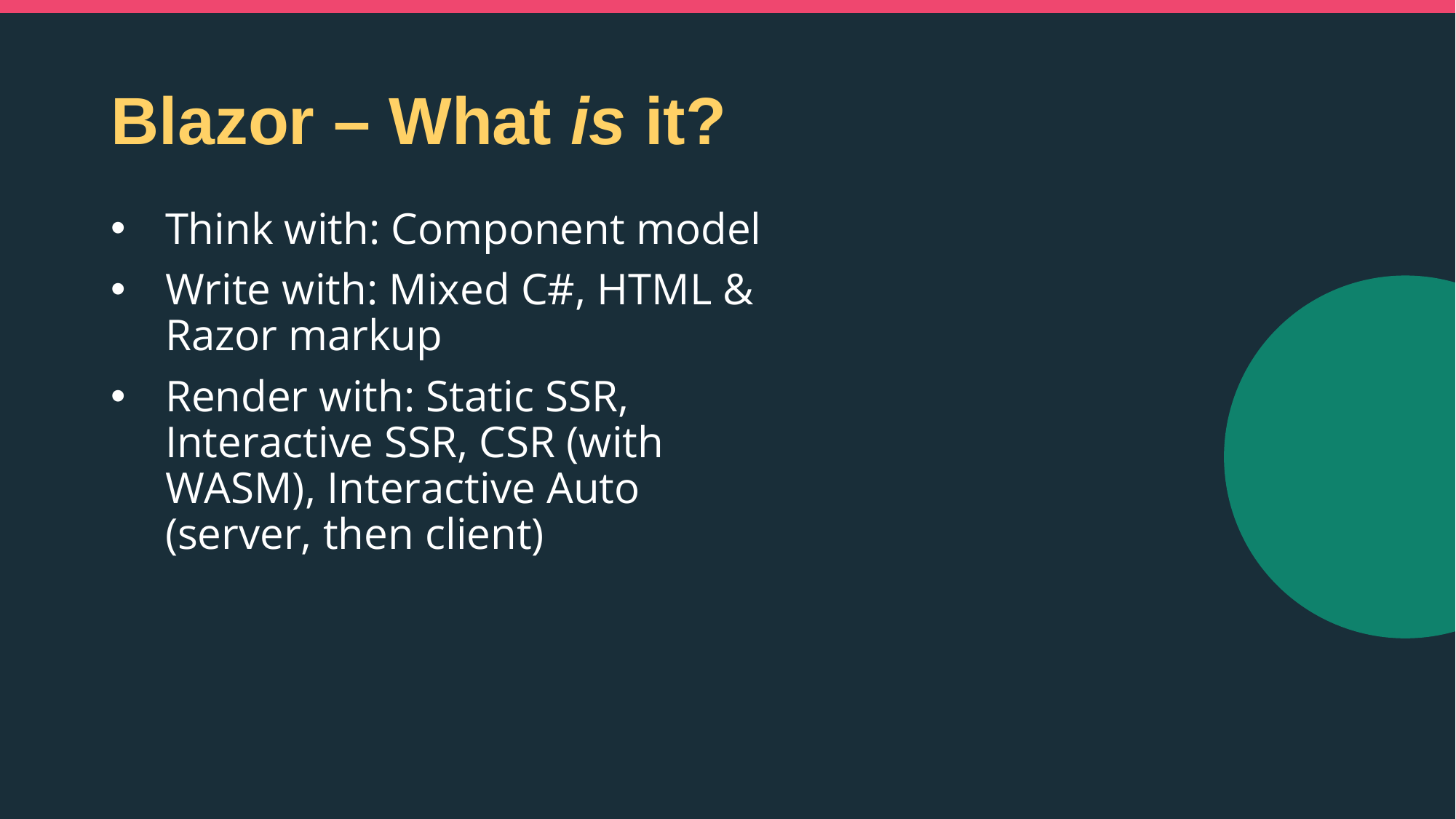

# Blazor – What is it?

Think with: Component model
Write with: Mixed C#, HTML & Razor markup
Render with: Static SSR, Interactive SSR, CSR (with WASM), Interactive Auto (server, then client)